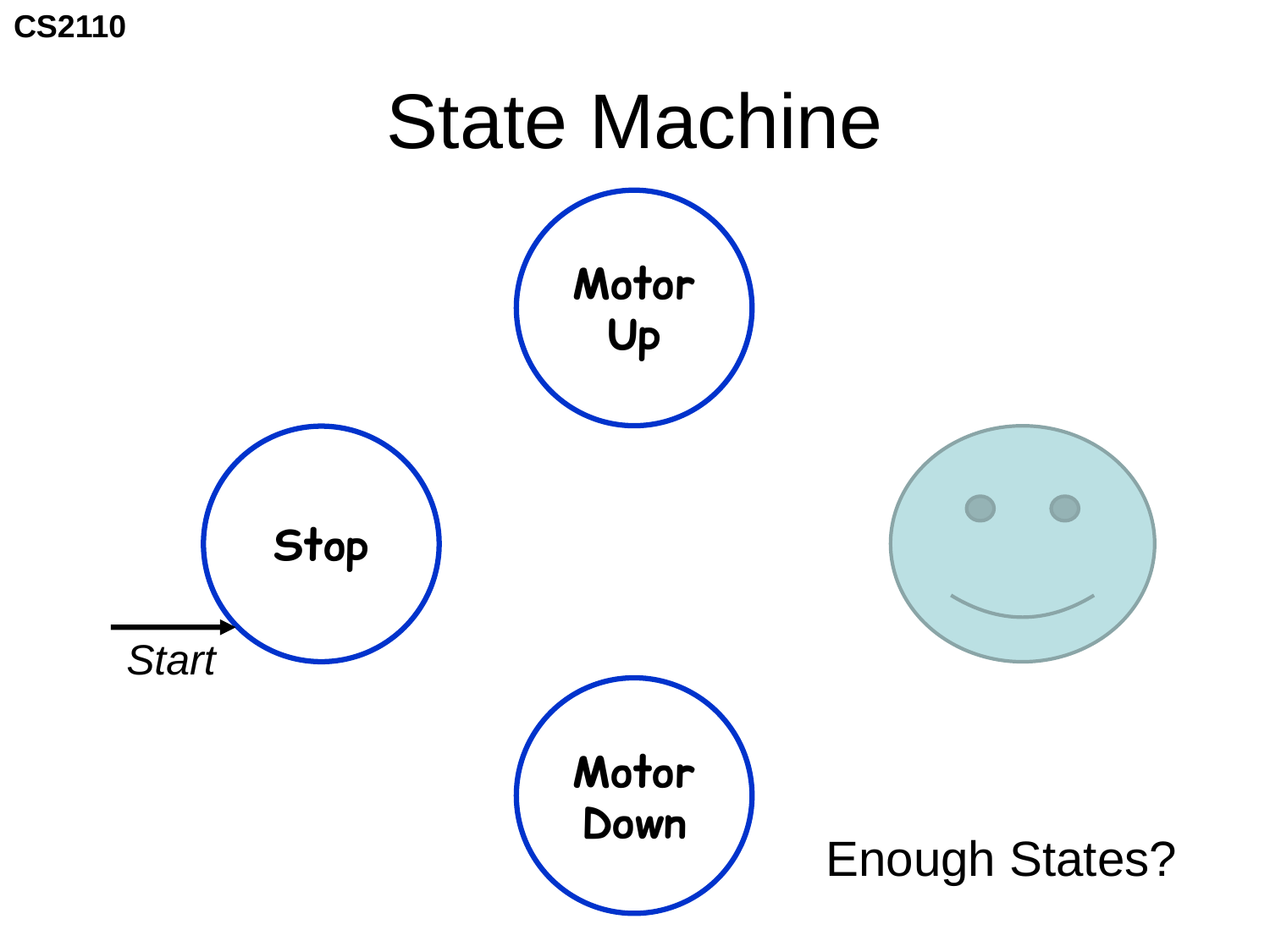

# State Machine
Motor
Up

Stop
Start

Motor
Down
Enough States?